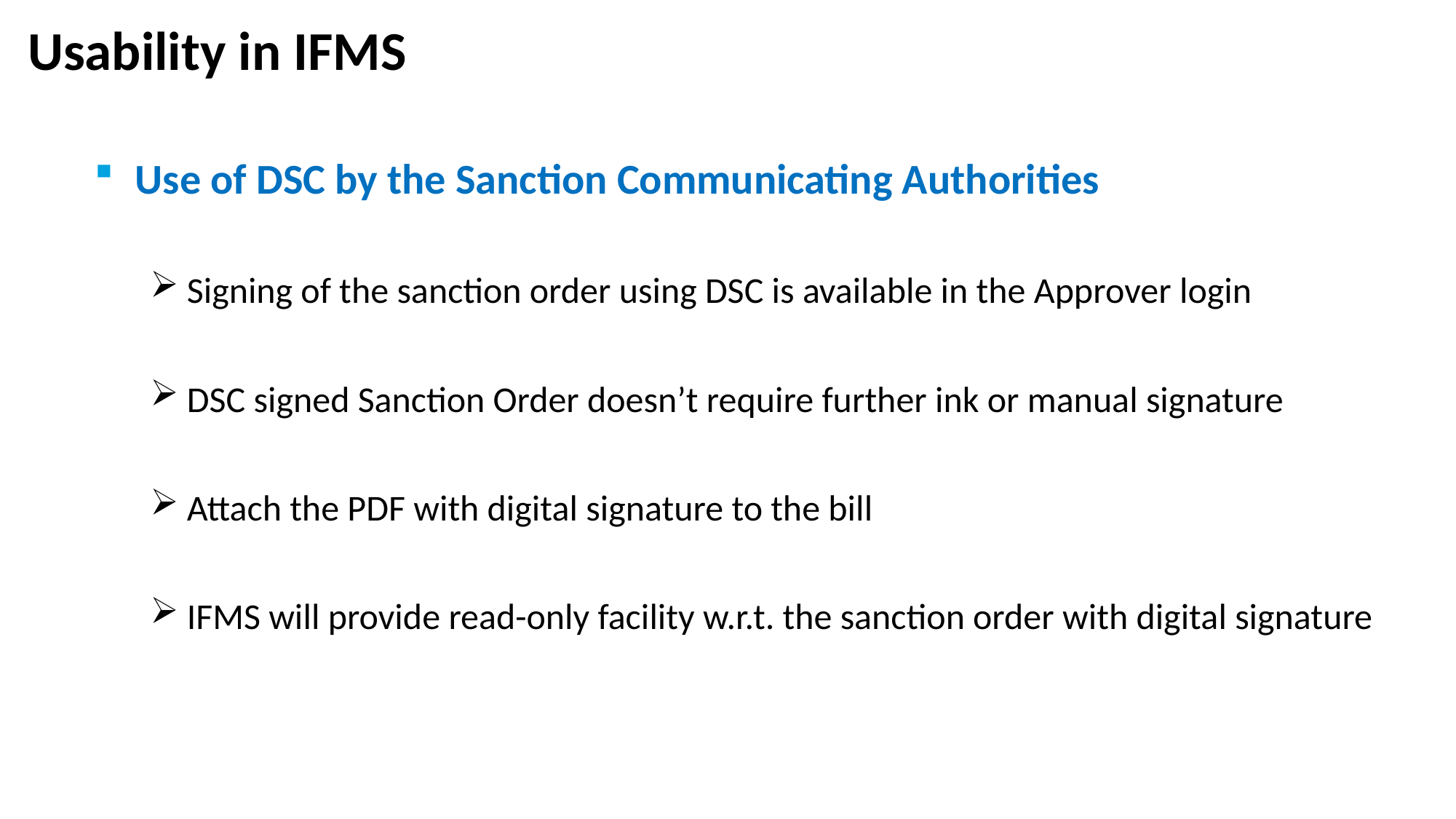

# Usability in IFMS
Use of DSC by the Sanction Communicating Authorities
Signing of the sanction order using DSC is available in the Approver login
DSC signed Sanction Order doesn’t require further ink or manual signature
Attach the PDF with digital signature to the bill
IFMS will provide read-only facility w.r.t. the sanction order with digital signature